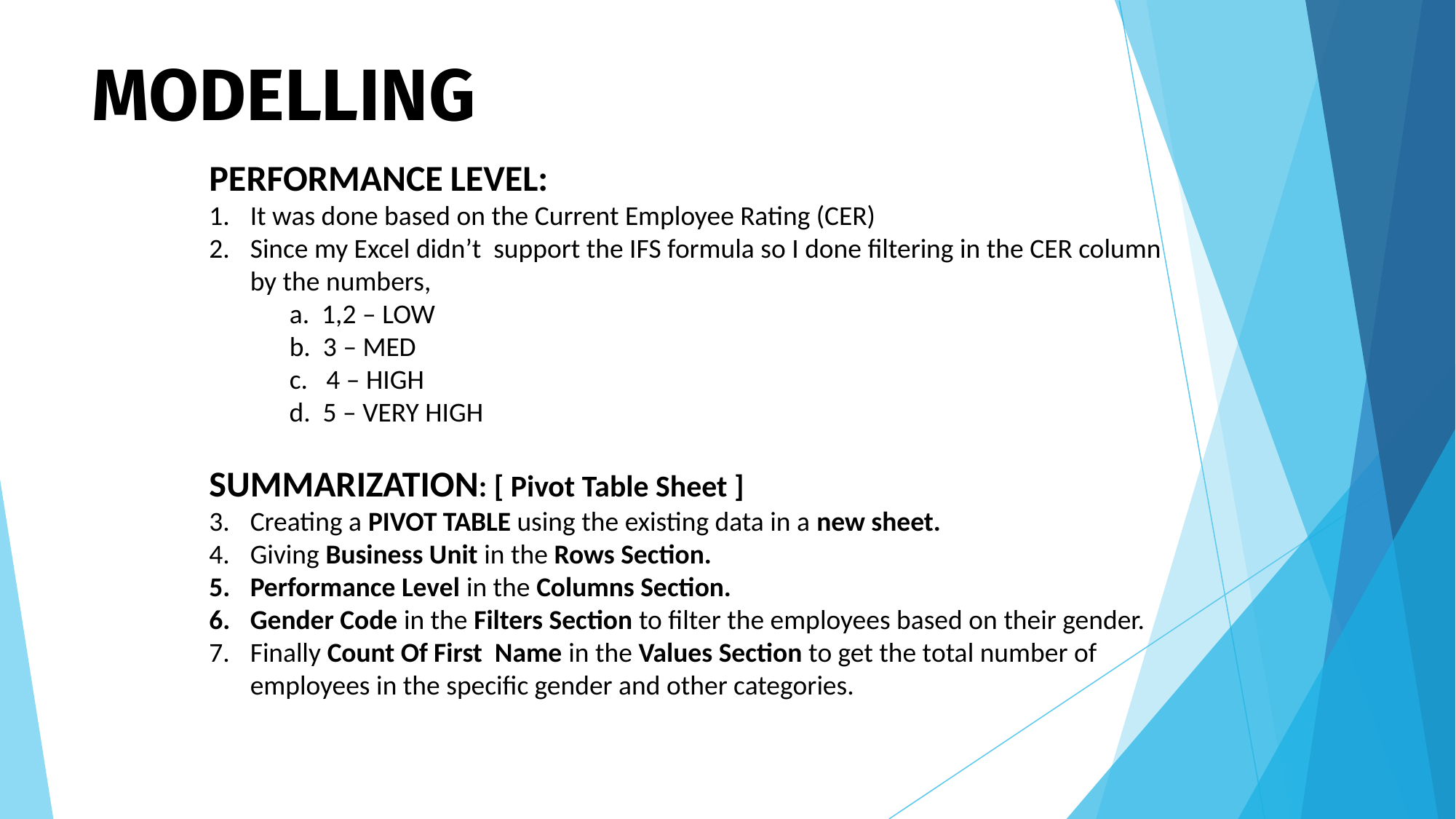

# MODELLING
PERFORMANCE LEVEL:
It was done based on the Current Employee Rating (CER)
Since my Excel didn’t  support the IFS formula so I done filtering in the CER column by the numbers,
             a.  1,2 – LOW
             b.  3 – MED
             c.   4 – HIGH
             d.  5 – VERY HIGH

SUMMARIZATION: [ Pivot Table Sheet ]
Creating a PIVOT TABLE using the existing data in a new sheet.
Giving Business Unit in the Rows Section.
Performance Level in the Columns Section.
Gender Code in the Filters Section to filter the employees based on their gender.
Finally Count Of First  Name in the Values Section to get the total number of employees in the specific gender and other categories.